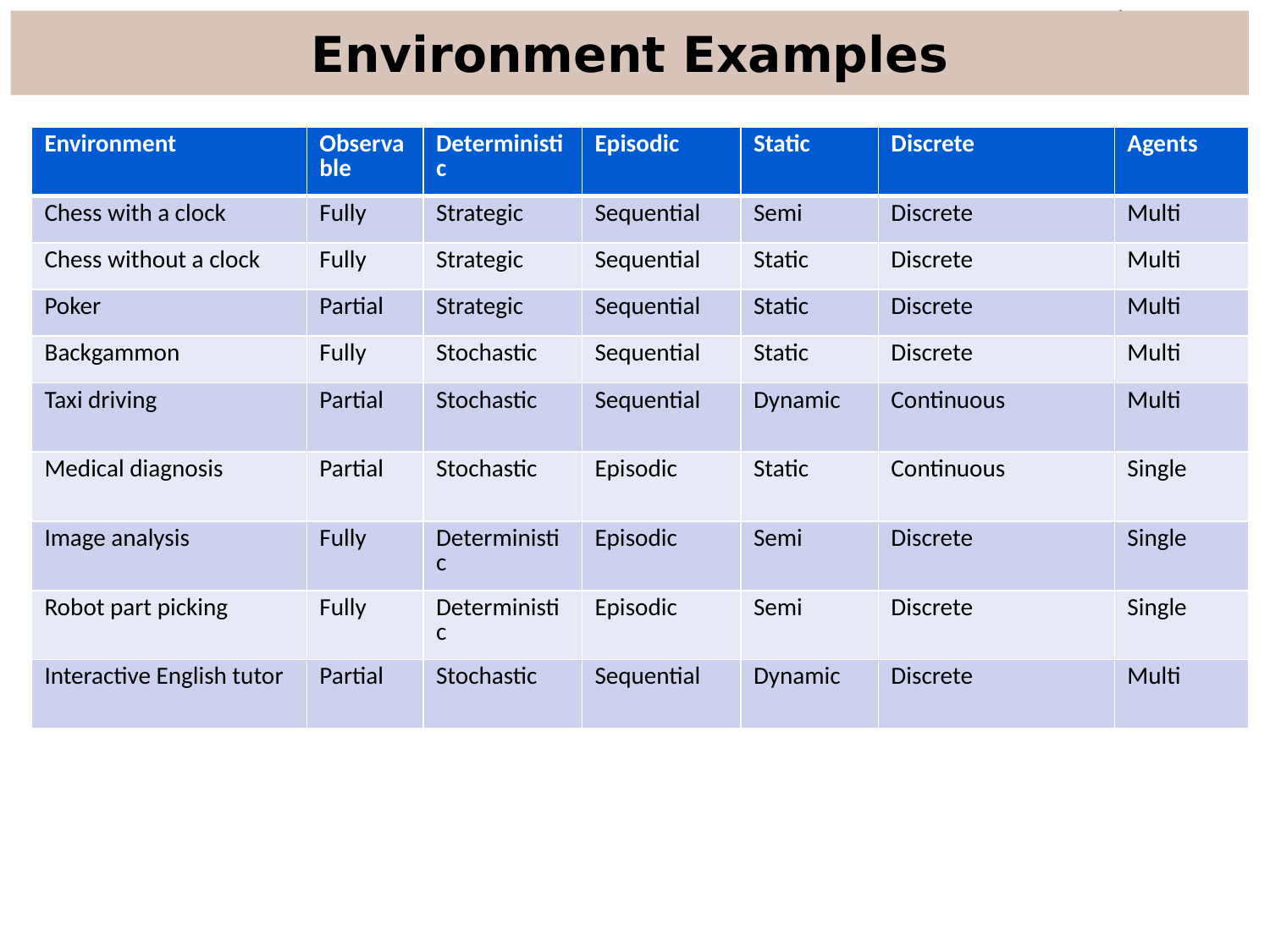

# Environment Examples
| Environment | Observable | Deterministic | Episodic | Static | Discrete | Agents |
| --- | --- | --- | --- | --- | --- | --- |
| Chess with a clock | Fully | Strategic | Sequential | Semi | Discrete | Multi |
| Chess without a clock | Fully | Strategic | Sequential | Static | Discrete | Multi |
| Poker | Partial | Strategic | Sequential | Static | Discrete | Multi |
| Backgammon | Fully | Stochastic | Sequential | Static | Discrete | Multi |
| Taxi driving | Partial | Stochastic | Sequential | Dynamic | Continuous | Multi |
| Medical diagnosis | Partial | Stochastic | Episodic | Static | Continuous | Single |
| Image analysis | Fully | Deterministic | Episodic | Semi | Discrete | Single |
| Robot part picking | Fully | Deterministic | Episodic | Semi | Discrete | Single |
| Interactive English tutor | Partial | Stochastic | Sequential | Dynamic | Discrete | Multi |